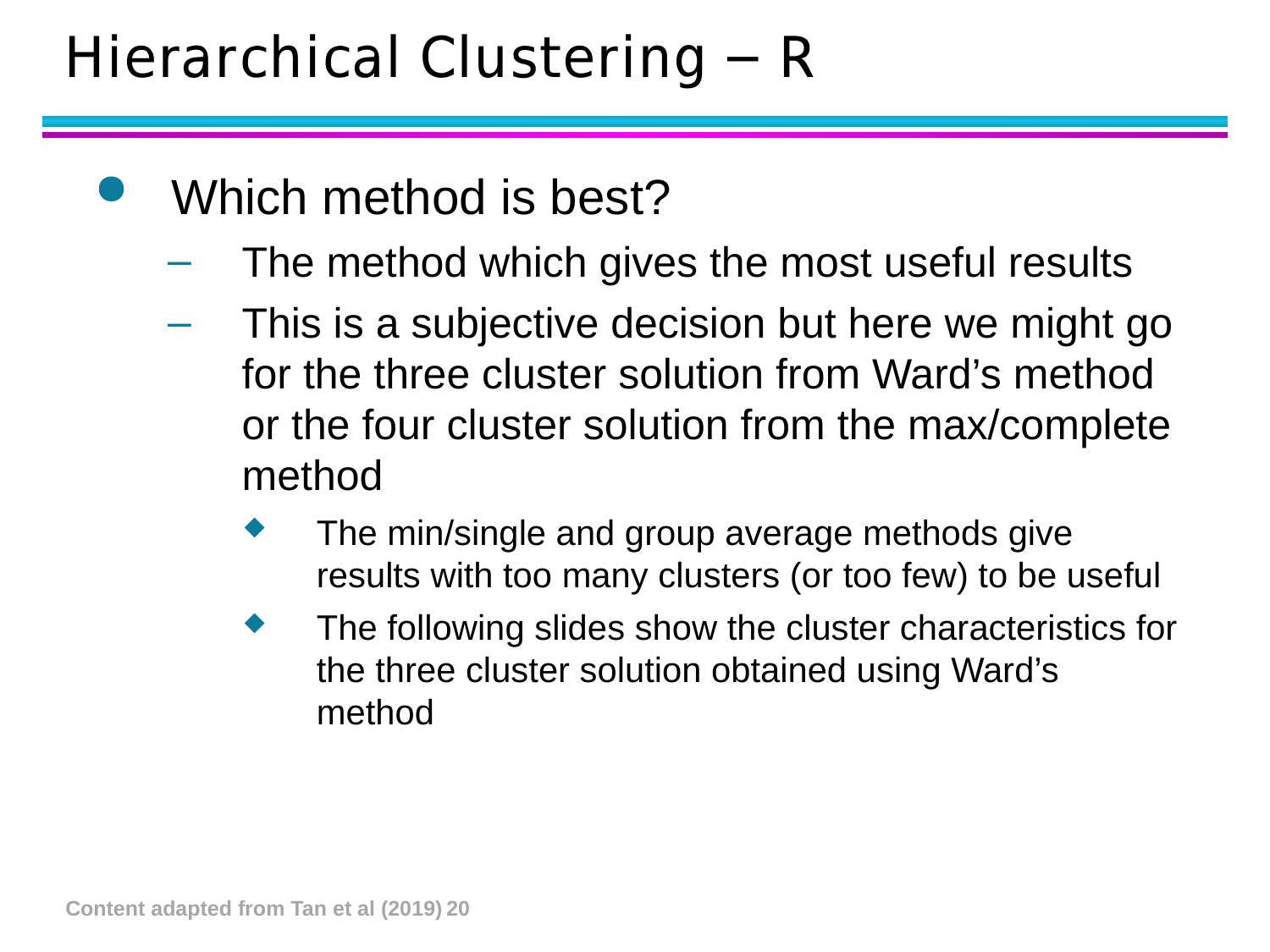

# Hierarchical Clustering – R
Which method is best?
The method which gives the most useful results
This is a subjective decision but here we might go for the three cluster solution from Ward’s method or the four cluster solution from the max/complete method
The min/single and group average methods give results with too many clusters (or too few) to be useful
The following slides show the cluster characteristics for the three cluster solution obtained using Ward’s method